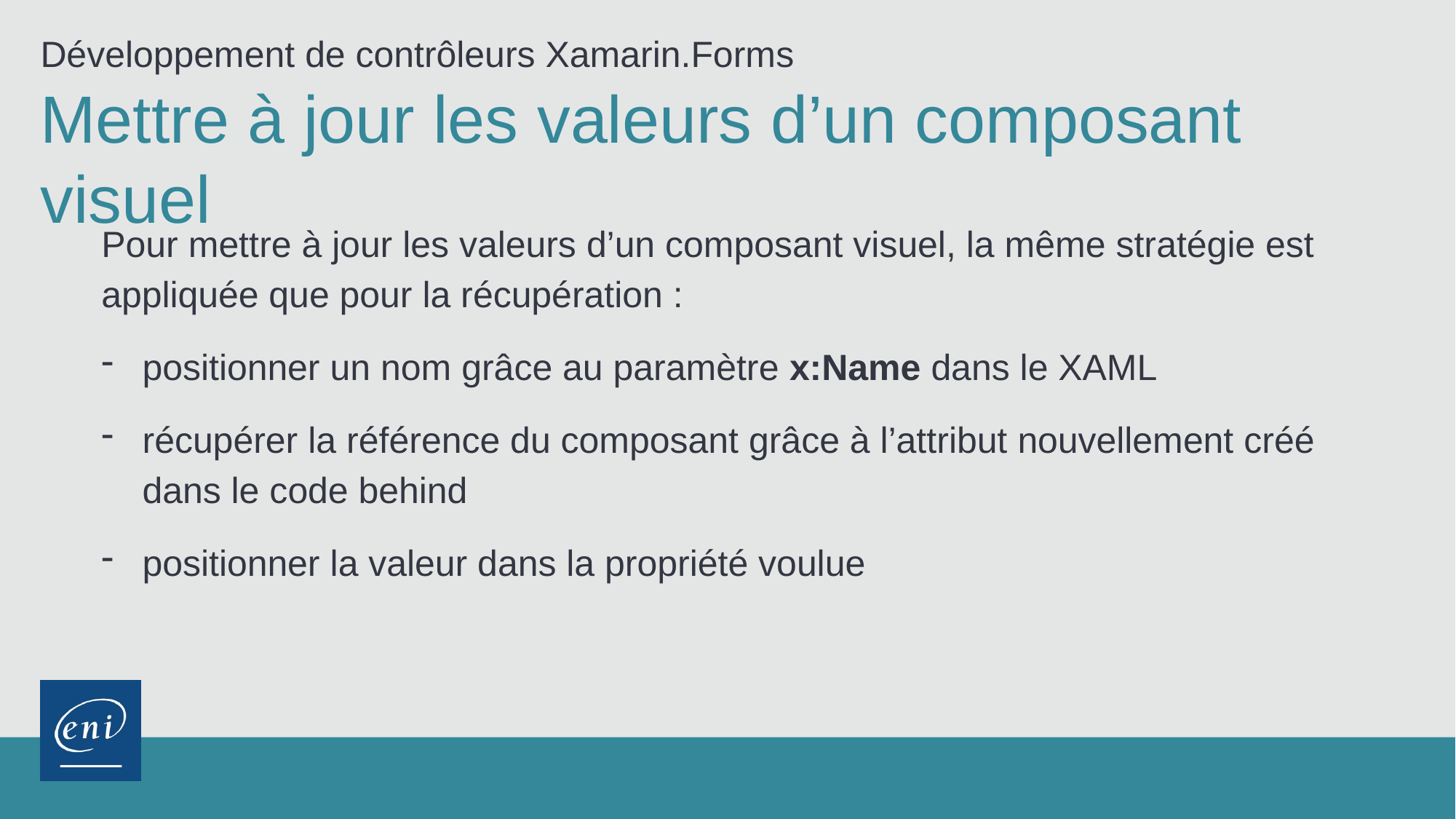

Développement de contrôleurs Xamarin.Forms
Mettre à jour les valeurs d’un composant visuel
Pour mettre à jour les valeurs d’un composant visuel, la même stratégie est appliquée que pour la récupération :
positionner un nom grâce au paramètre x:Name dans le XAML
récupérer la référence du composant grâce à l’attribut nouvellement créé dans le code behind
positionner la valeur dans la propriété voulue